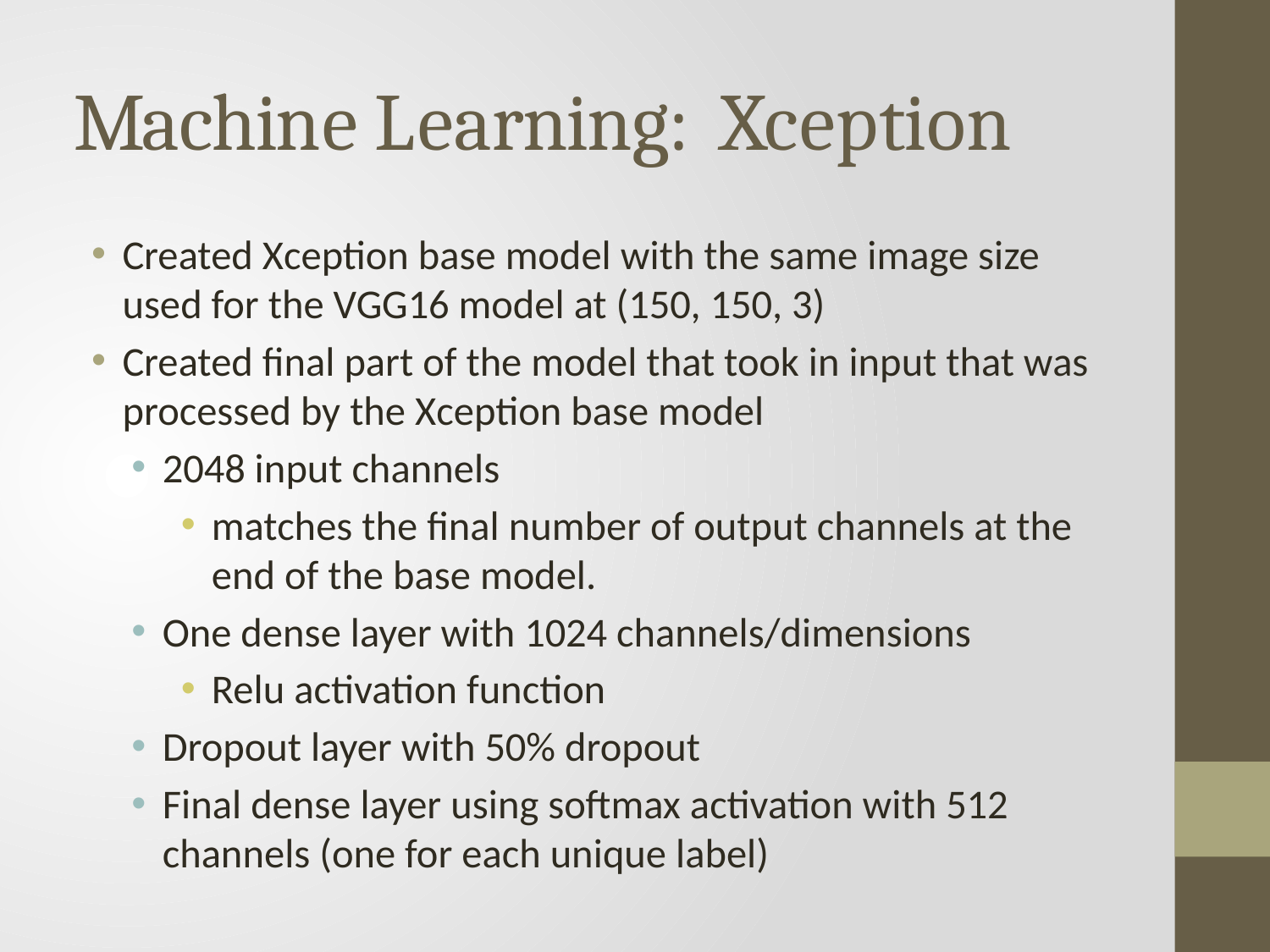

# Machine Learning:  Xception
Created Xception base model with the same image size used for the VGG16 model at (150, 150, 3)
Created final part of the model that took in input that was processed by the Xception base model
2048 input channels
matches the final number of output channels at the end of the base model.
One dense layer with 1024 channels/dimensions
Relu activation function
Dropout layer with 50% dropout
Final dense layer using softmax activation with 512 channels (one for each unique label)